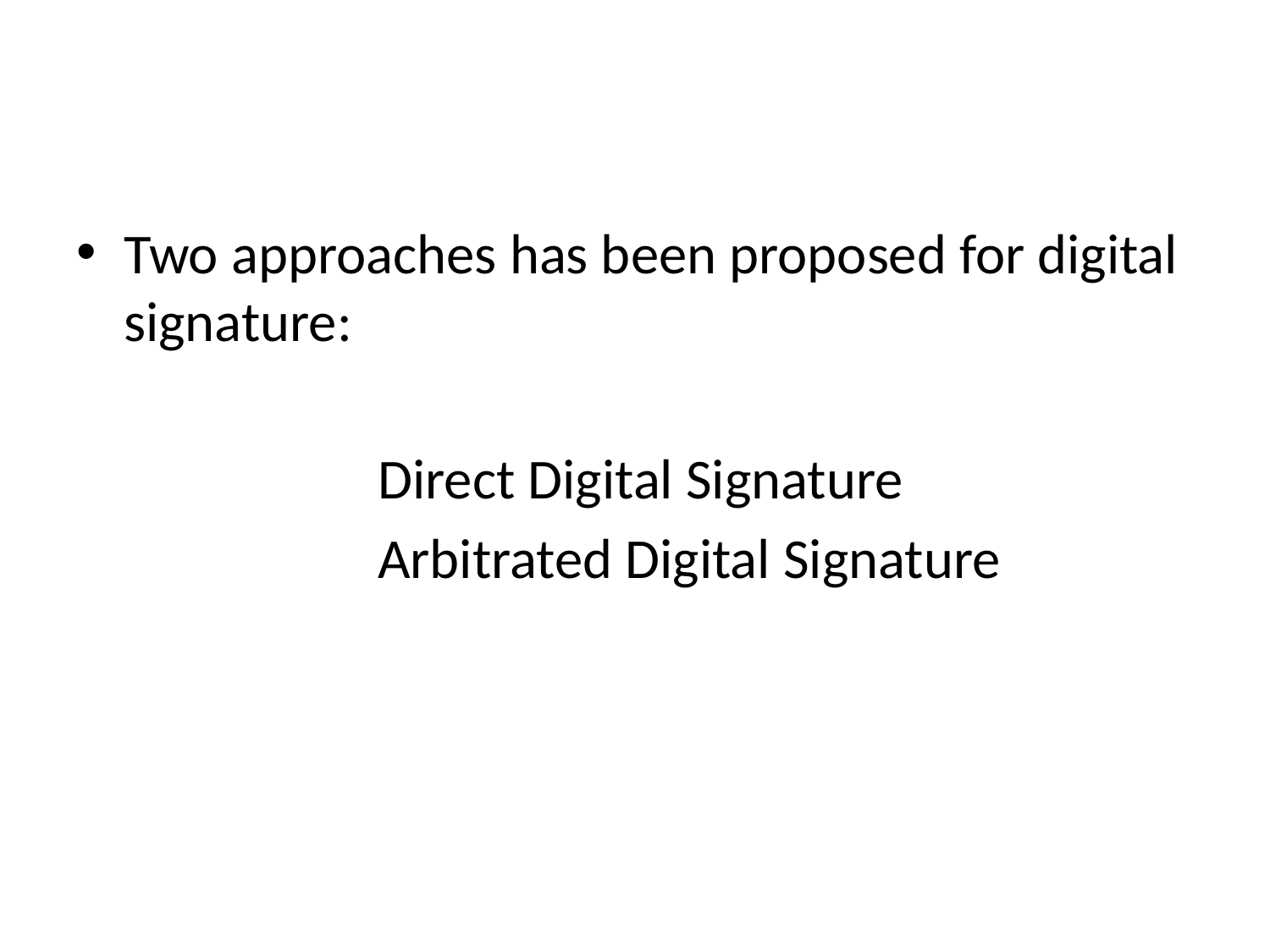

Two approaches has been proposed for digital signature:

			Direct Digital Signature
			Arbitrated Digital Signature